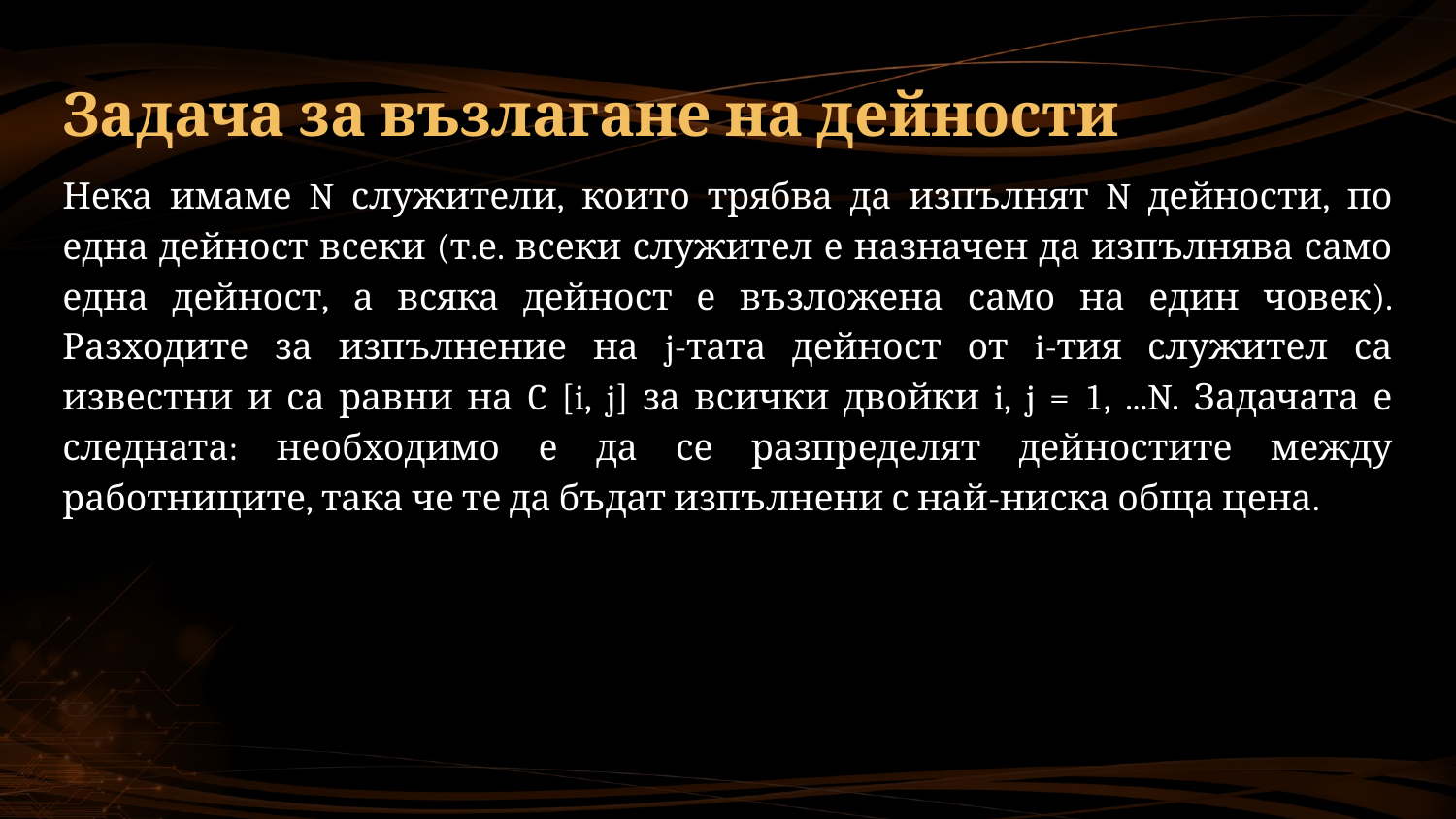

# Задача за възлагане на дейности
Нека имаме N служители, които трябва да изпълнят N дейности, по една дейност всеки (т.е. всеки служител е назначен да изпълнява само една дейност, а всяка дейност е възложена само на един човек). Разходите за изпълнение на j-тата дейност от i-тия служител са известни и са равни на C [i, j] за всички двойки i, j = 1, ...N. Задачата е следната: необходимо е да се разпределят дейностите между работниците, така че те да бъдат изпълнени с най-ниска обща цена.